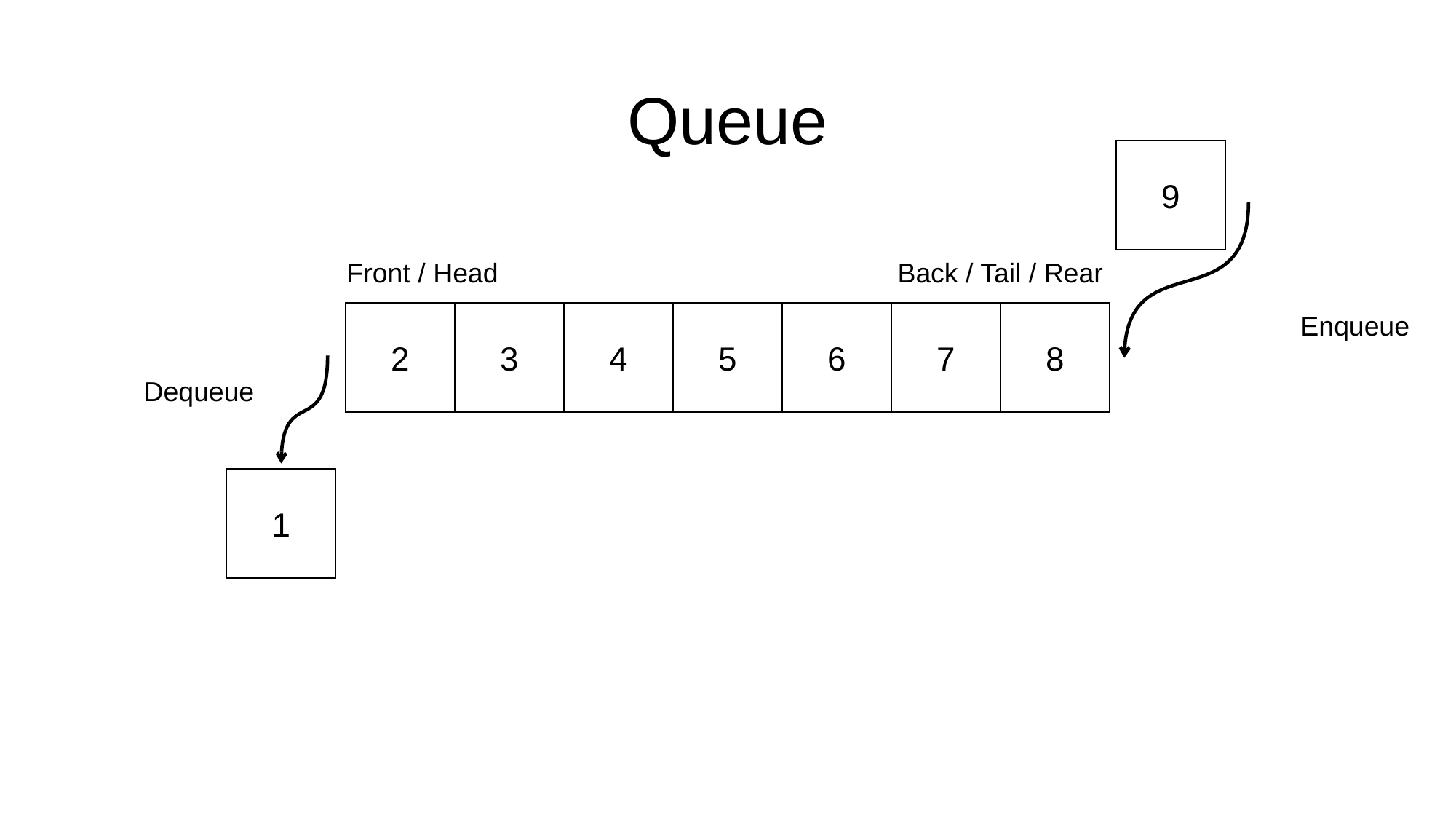

# Queue
9
Front / Head
Back / Tail / Rear
2
3
4
5
6
7
8
Enqueue
Dequeue
1